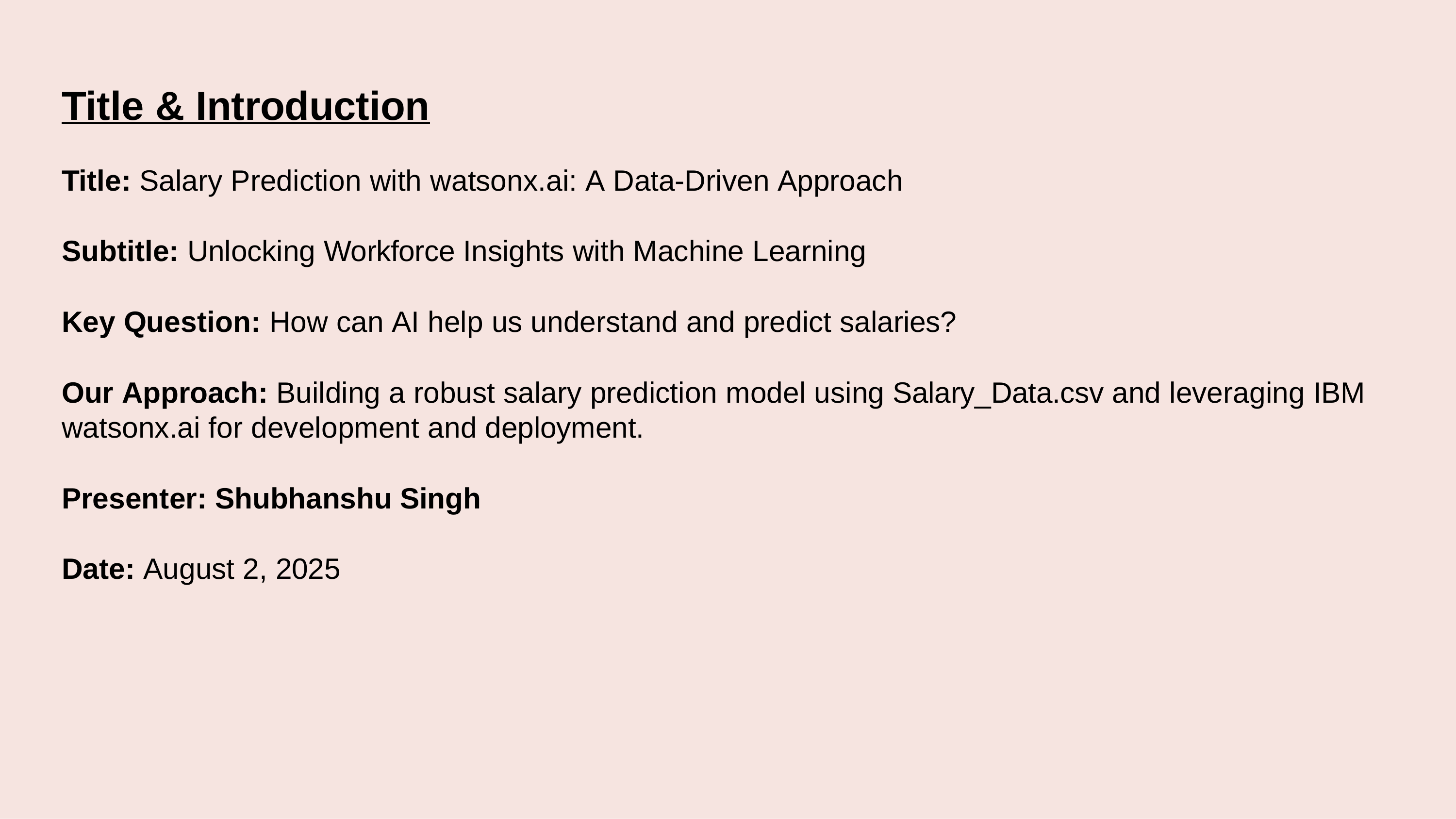

# Title & Introduction
Title: Salary Prediction with watsonx.ai: A Data-Driven Approach
Subtitle: Unlocking Workforce Insights with Machine Learning
Key Question: How can AI help us understand and predict salaries?
Our Approach: Building a robust salary prediction model using Salary_Data.csv and leveraging IBM watsonx.ai for development and deployment.
Presenter: Shubhanshu Singh
Date: August 2, 2025